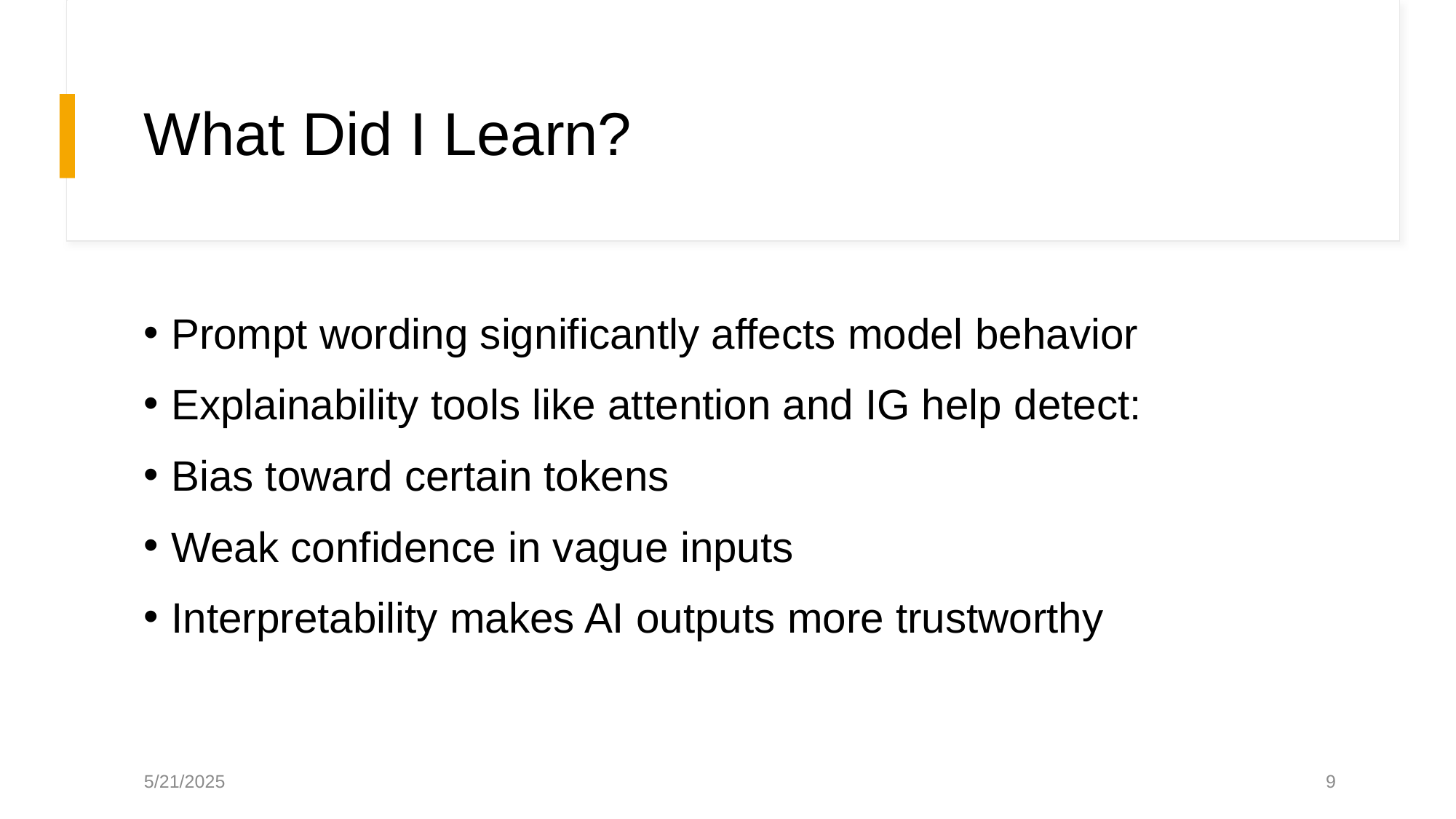

# What Did I Learn?
Prompt wording significantly affects model behavior
Explainability tools like attention and IG help detect:
Bias toward certain tokens
Weak confidence in vague inputs
Interpretability makes AI outputs more trustworthy
5/21/2025

9